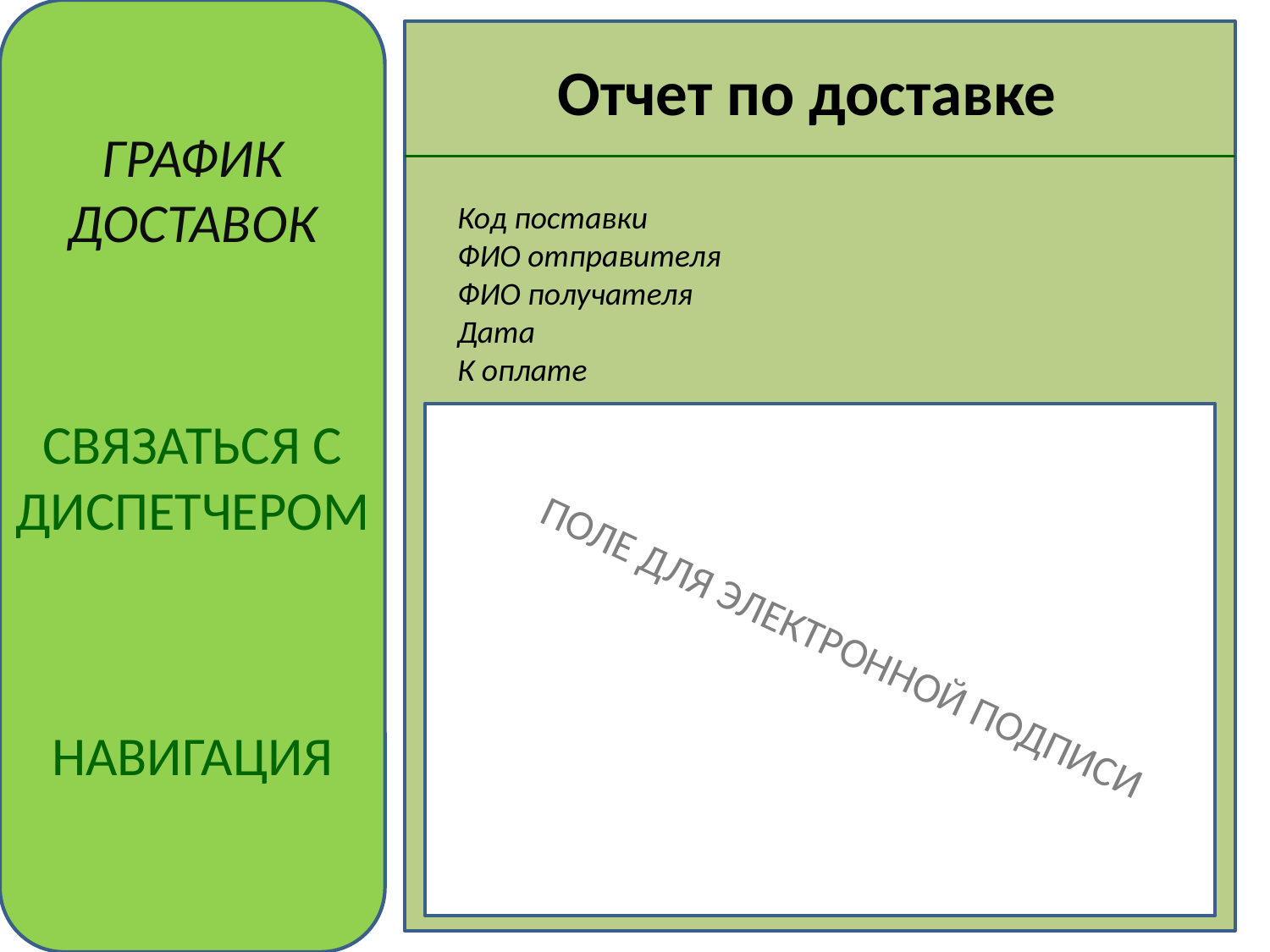

Отчет по доставке
ГРАФИК ДОСТАВОК
Код поставки
ФИО отправителя
ФИО получателя
Дата
К оплате
СВЯЗАТЬСЯ С ДИСПЕТЧЕРОМ

ПОЛЕ ДЛЯ ЭЛЕКТРОННОЙ ПОДПИСИ
НАВИГАЦИЯ